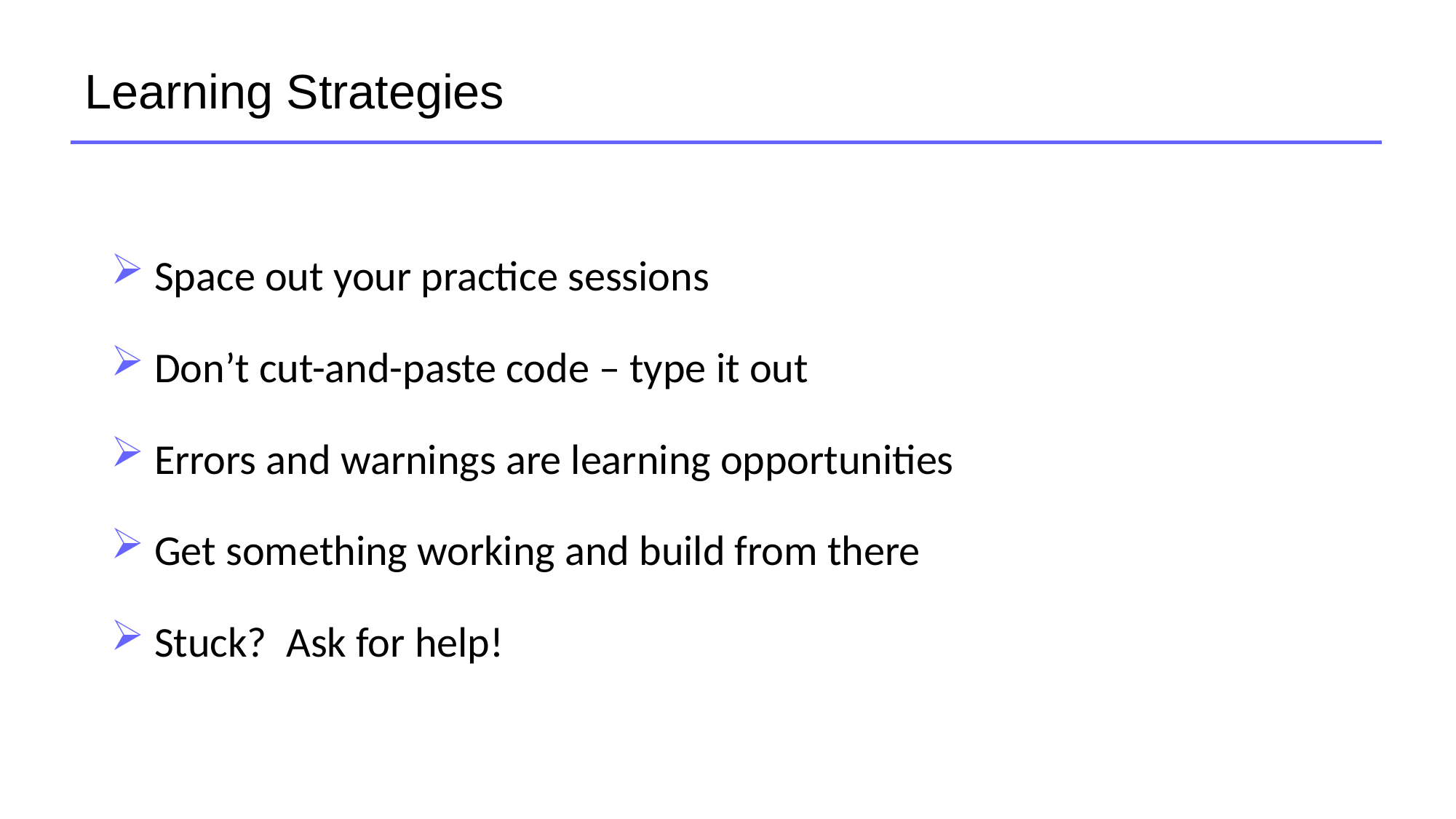

# Learning Strategies
 Space out your practice sessions
 Don’t cut-and-paste code – type it out
 Errors and warnings are learning opportunities
 Get something working and build from there
 Stuck?  Ask for help!